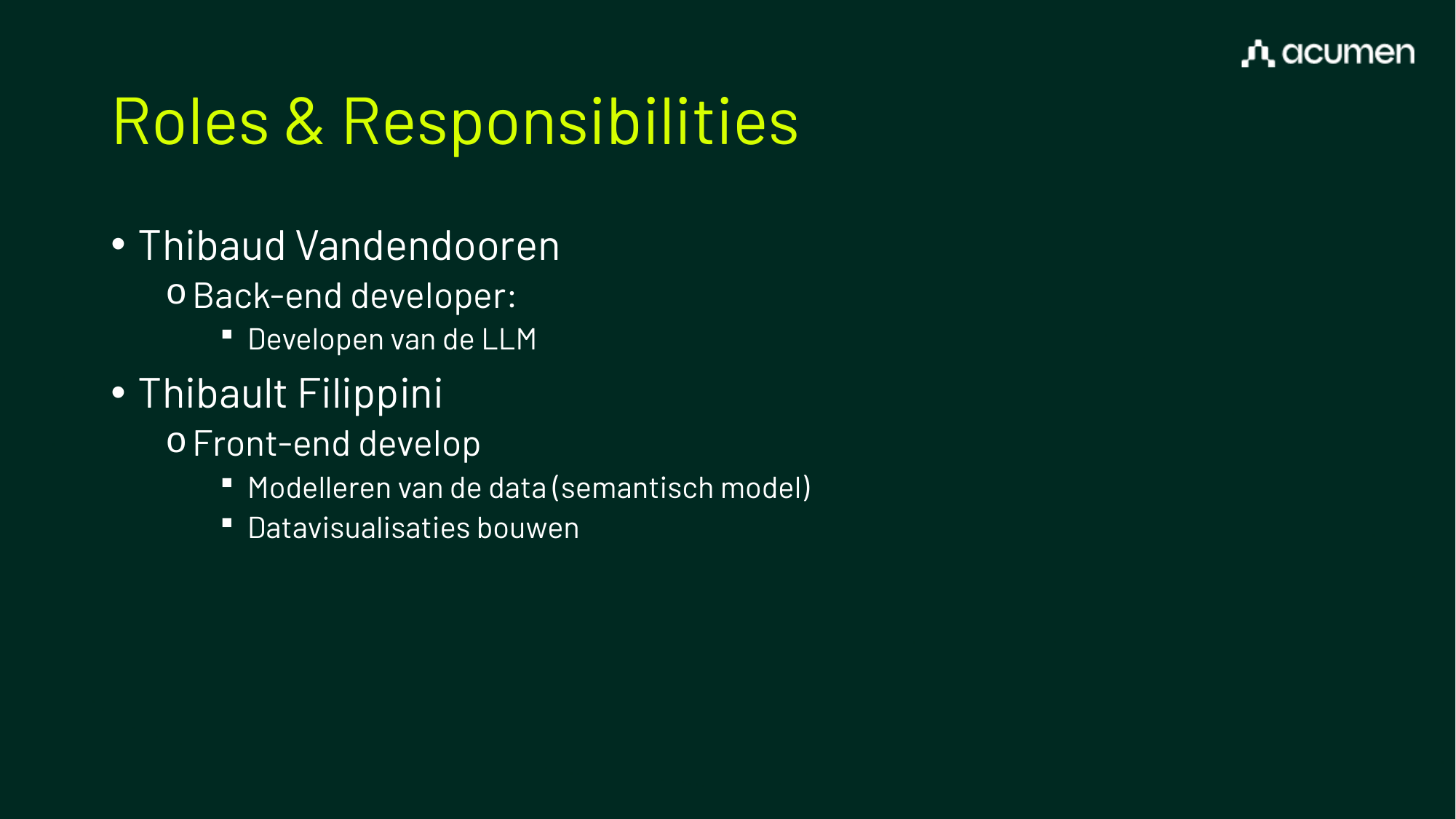

# Roles & Responsibilities
Thibaud Vandendooren
Back-end developer:
Developen van de LLM
Thibault Filippini
Front-end develop
Modelleren van de data (semantisch model)
Datavisualisaties bouwen